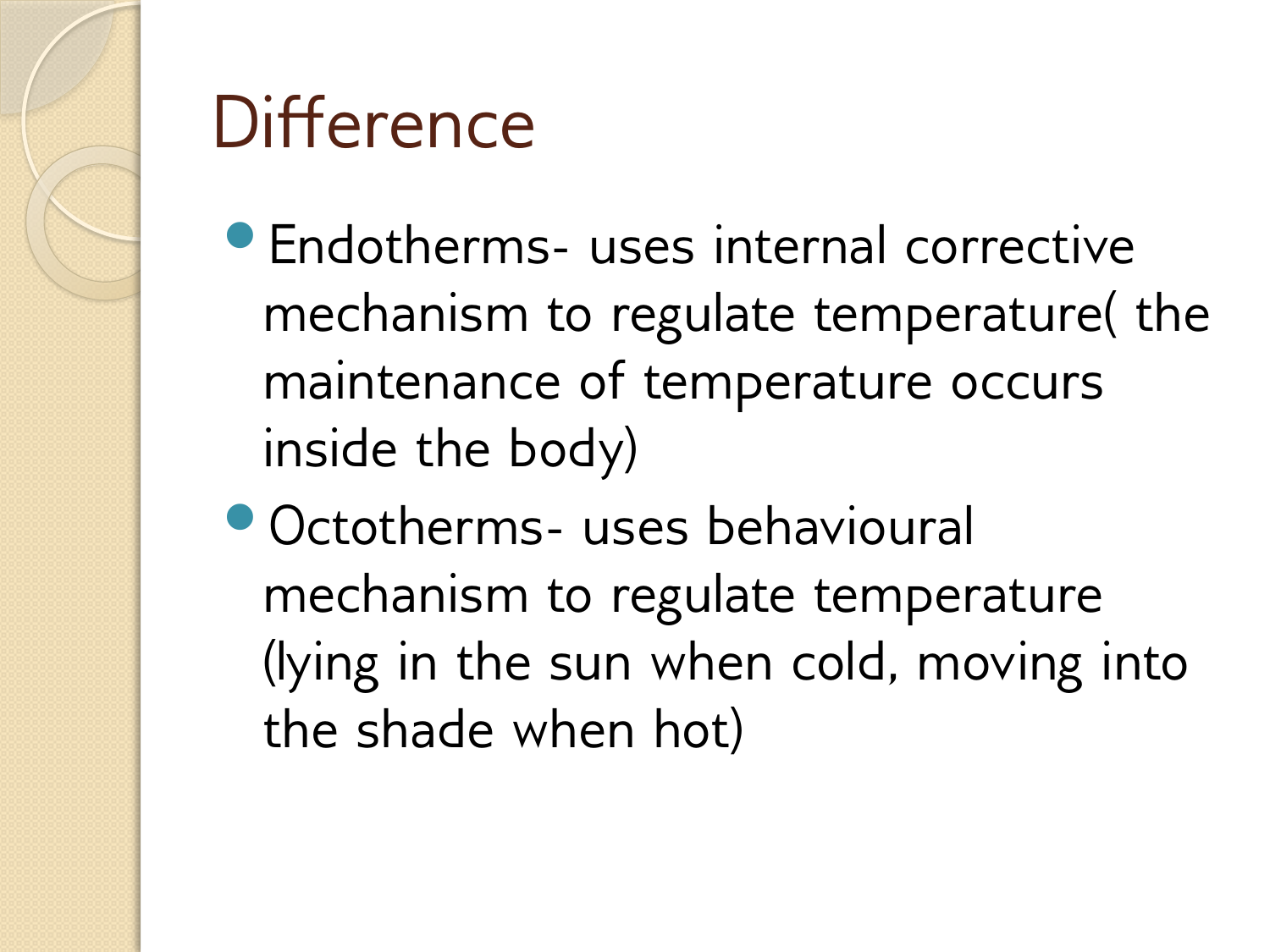

# Difference
Endotherms- uses internal corrective mechanism to regulate temperature( the maintenance of temperature occurs inside the body)
Octotherms- uses behavioural mechanism to regulate temperature (lying in the sun when cold, moving into the shade when hot)